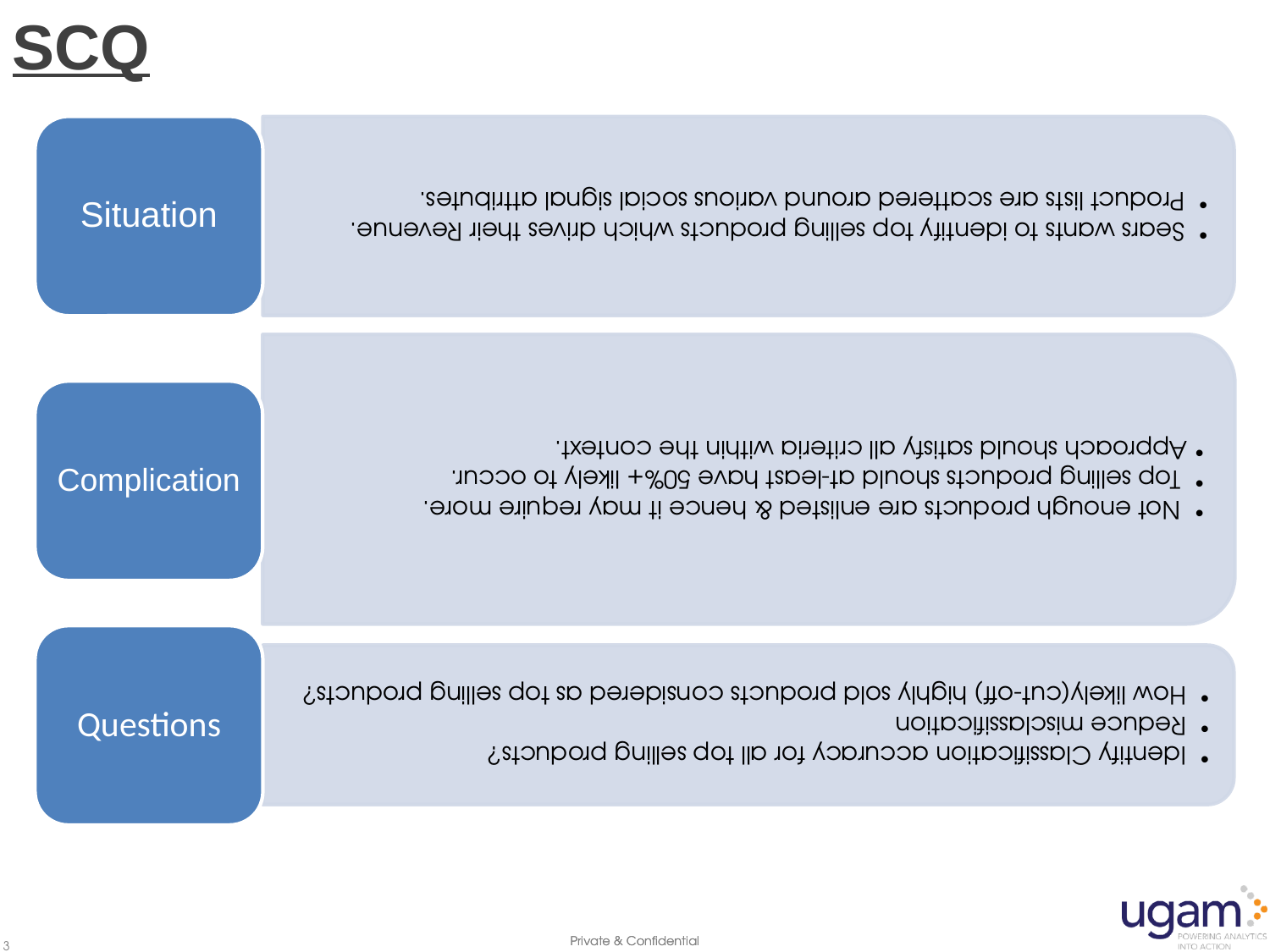

SCQ
 Sears wants to identify top selling products which drives their Revenue.
 Product lists are scattered around various social signal attributes.
Situation
 Not enough products are enlisted & hence it may require more.
 Top selling products should at-least have 50%+ likely to occur.
Approach should satisfy all criteria within the context.
Complication
 Identify Classification accuracy for all top selling products?
 Reduce misclassification
 How likely(cut-off) highly sold products considered as top selling products?
Questions